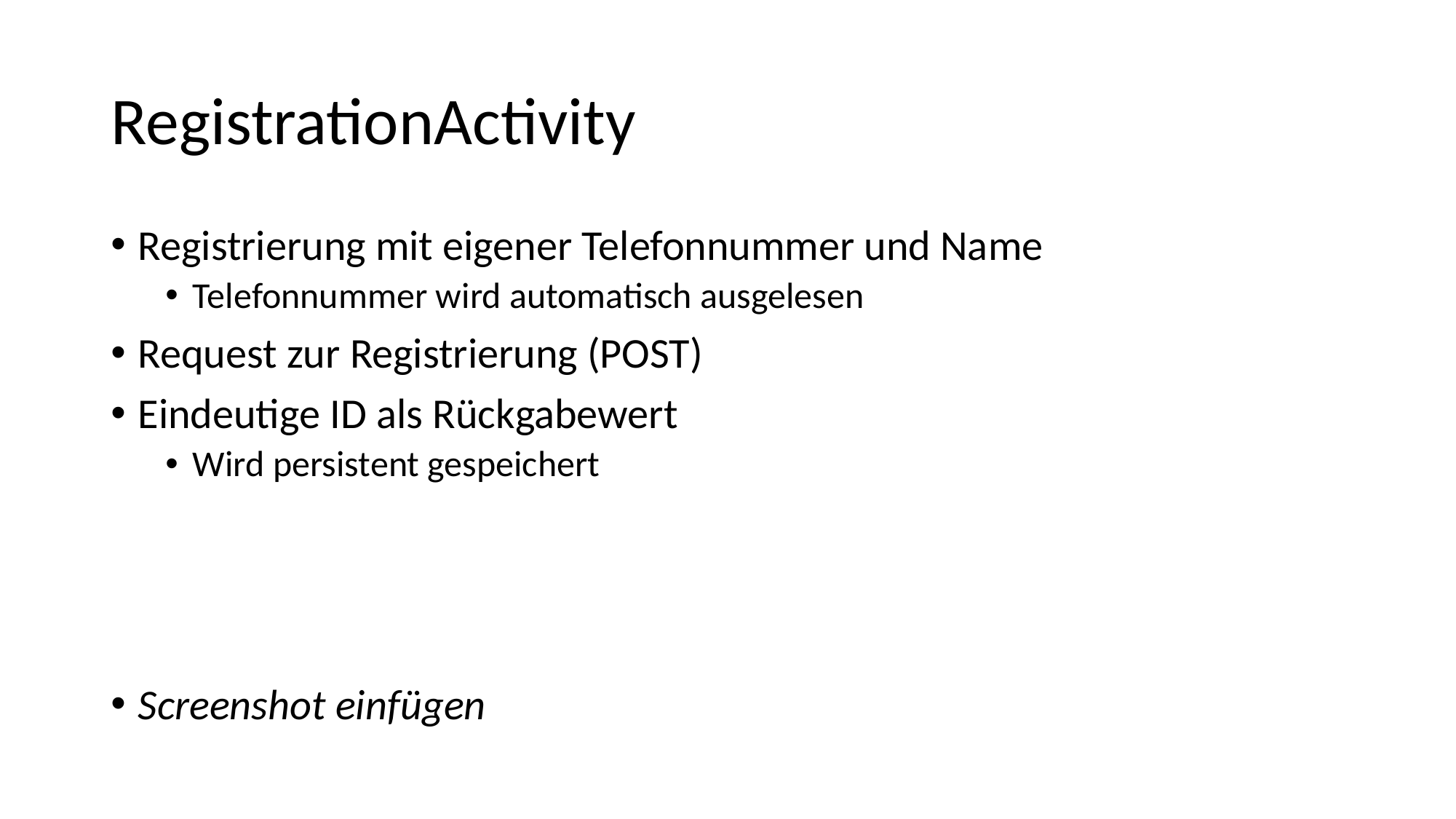

# RegistrationActivity
Registrierung mit eigener Telefonnummer und Name
Telefonnummer wird automatisch ausgelesen
Request zur Registrierung (POST)
Eindeutige ID als Rückgabewert
Wird persistent gespeichert

Screenshot einfügen